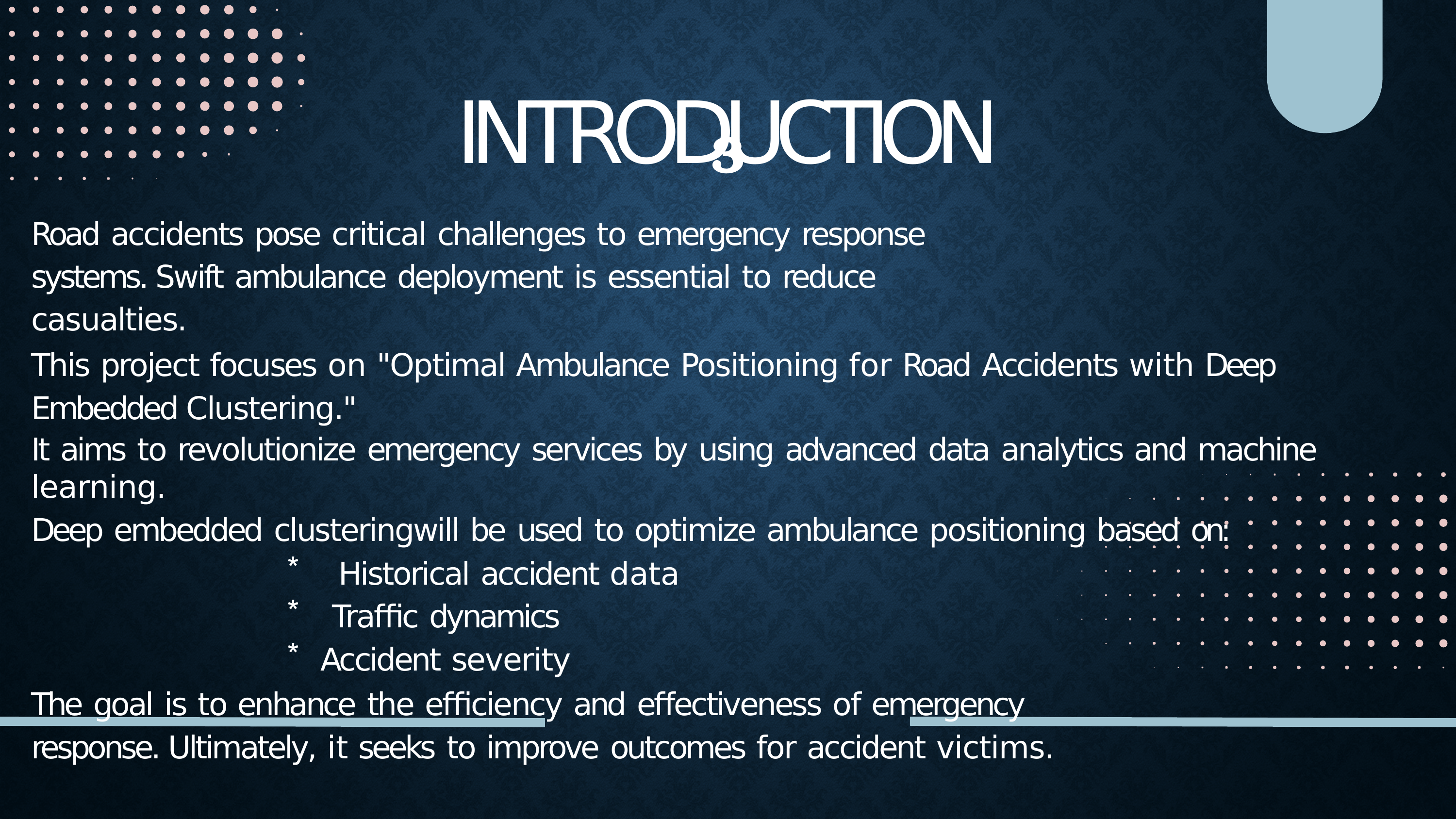

# 3
INTRODUCTION
Road accidents pose critical challenges to emergency response systems. Swift ambulance deployment is essential to reduce casualties.
This project focuses on "Optimal Ambulance Positioning for Road Accidents with Deep Embedded Clustering."
It aims to revolutionize emergency services by using advanced data analytics and machine learning.
Deep embedded clusteringwill be used to optimize ambulance positioning based on:
Historical accident data
Traffic dynamics
Accident severity
The goal is to enhance the efficiency and effectiveness of emergency response. Ultimately, it seeks to improve outcomes for accident victims.